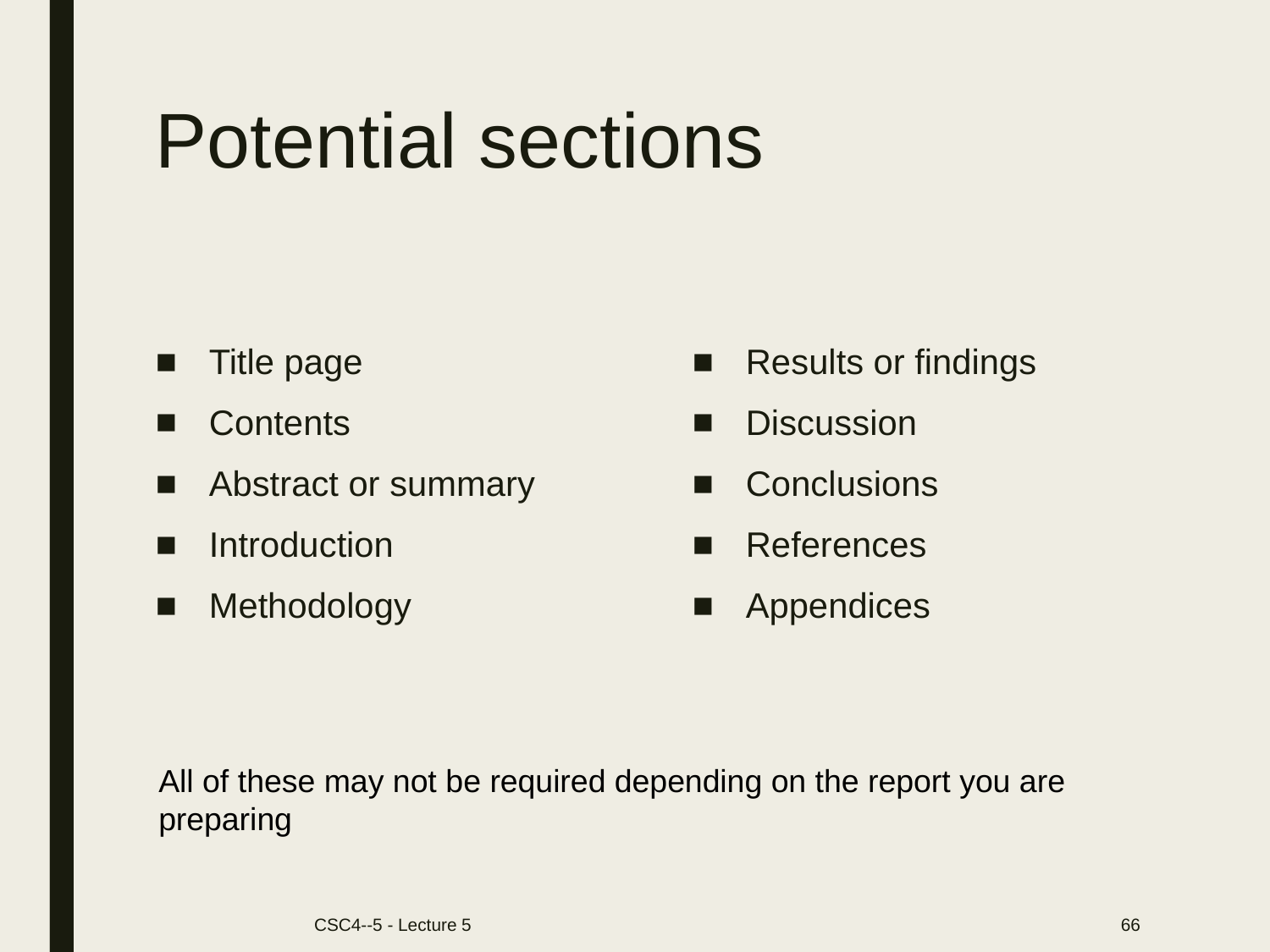

# Potential sections
Results or findings
Discussion
Conclusions
References
Appendices

Title page
Contents
Abstract or summary
Introduction
Methodology

All of these may not be required depending on the report you are preparing
CSC4--5 - Lecture 5
66